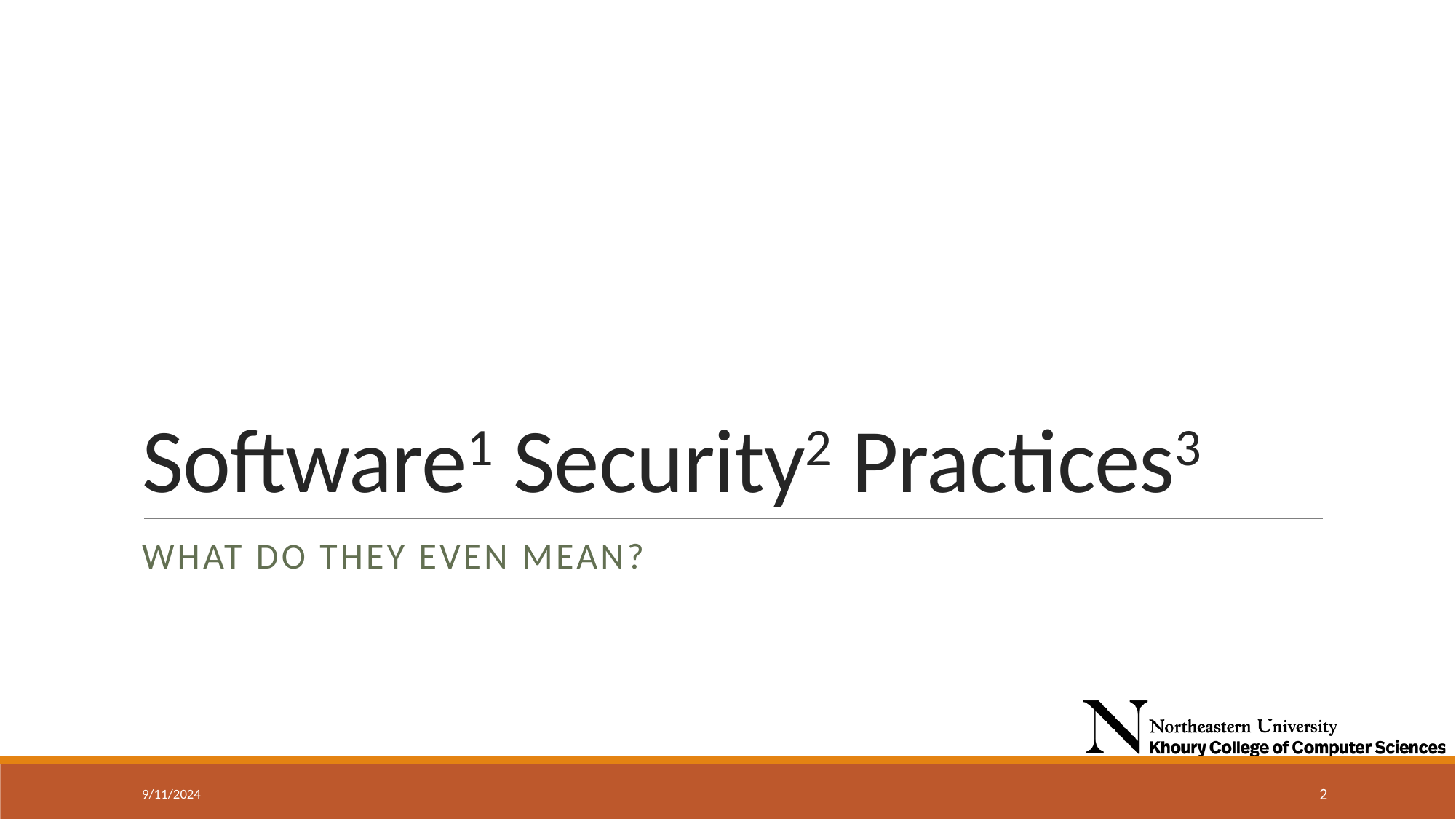

# Software1 Security2 Practices3
What do they even mean?
9/11/2024
2